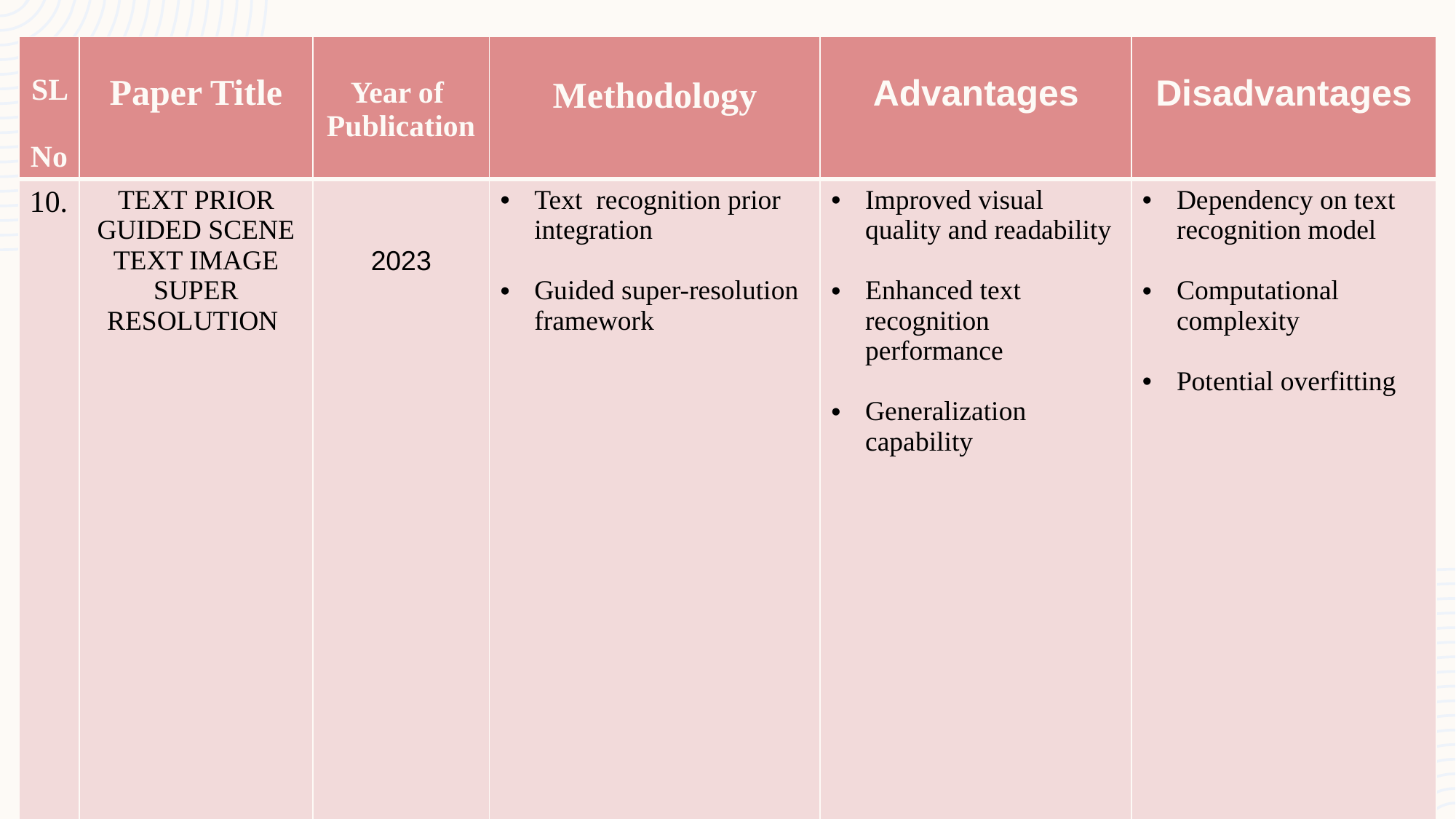

| SL No | Paper Title | Year of  Publication | Methodology | Advantages | Disadvantages |
| --- | --- | --- | --- | --- | --- |
| 10. | TEXT PRIOR GUIDED SCENE TEXT IMAGE SUPER RESOLUTION | 2023 | Text  recognition prior integration Guided super-resolution framework | Improved visual quality and readability Enhanced text recognition performance Generalization capability | Dependency on text recognition model Computational complexity Potential overfitting |